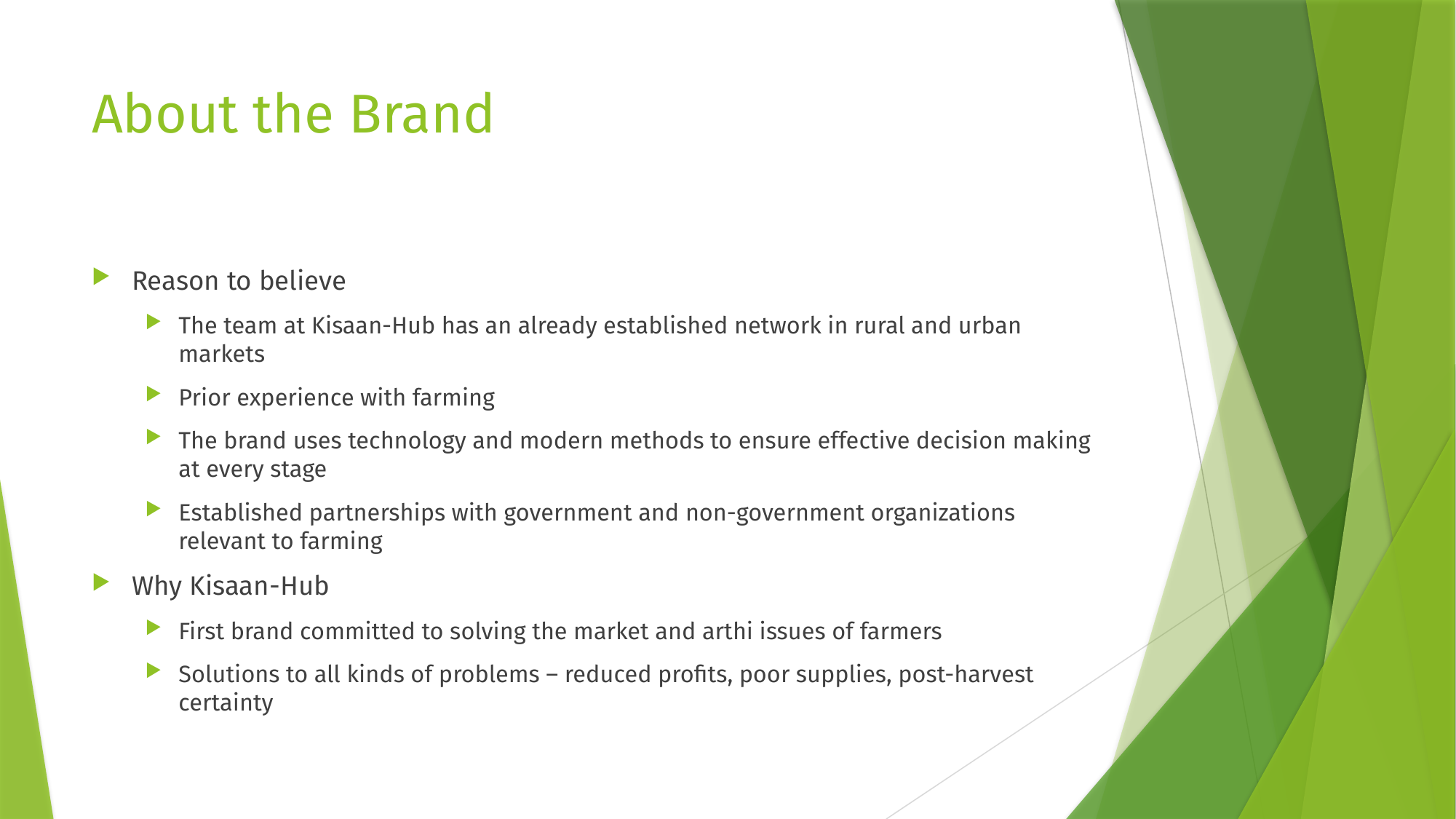

# About the Brand
Reason to believe
The team at Kisaan-Hub has an already established network in rural and urban markets
Prior experience with farming
The brand uses technology and modern methods to ensure effective decision making at every stage
Established partnerships with government and non-government organizations relevant to farming
Why Kisaan-Hub
First brand committed to solving the market and arthi issues of farmers
Solutions to all kinds of problems – reduced profits, poor supplies, post-harvest certainty